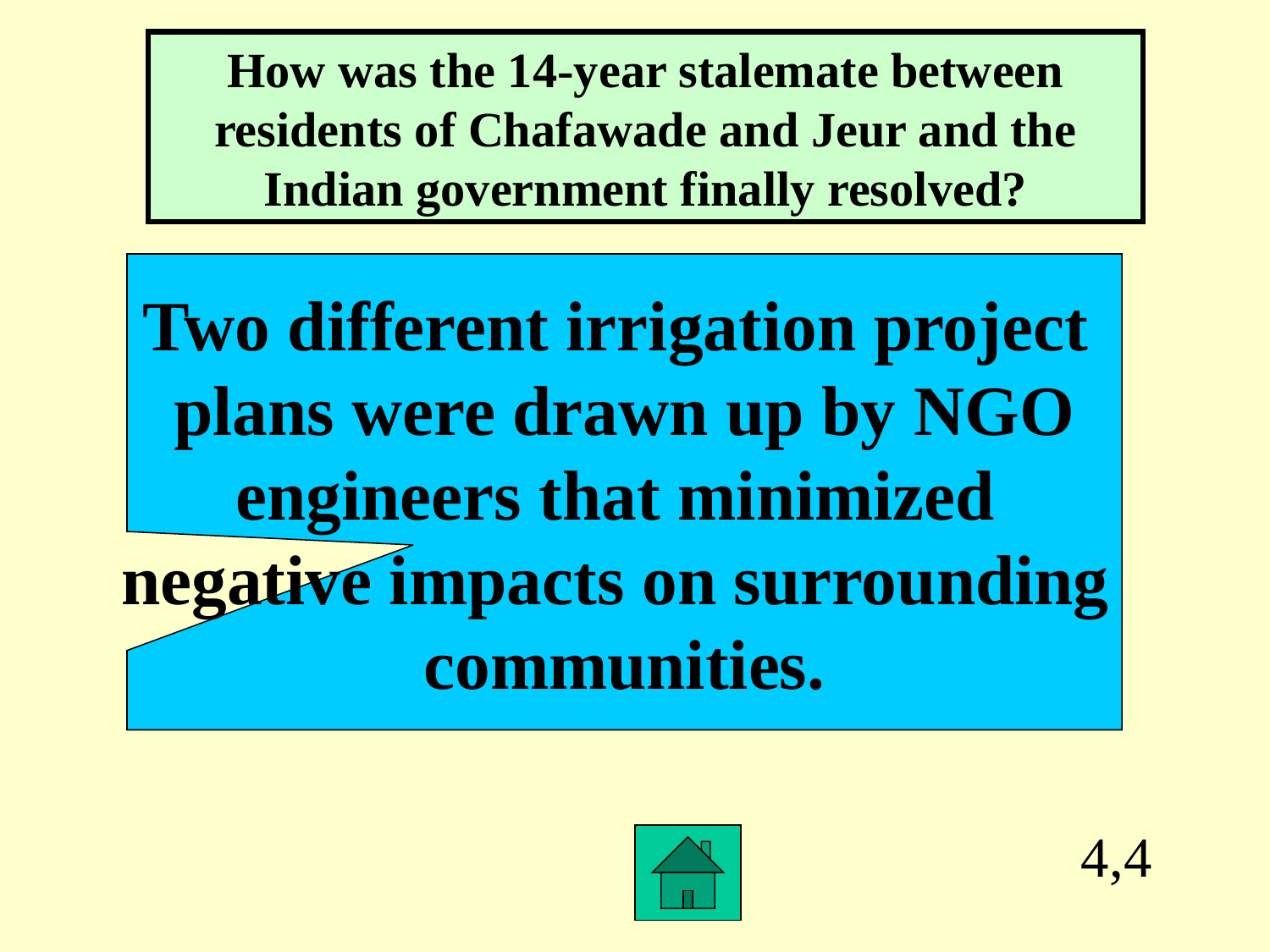

How was the 14-year stalemate between residents of Chafawade and Jeur and the Indian government finally resolved?
Two different irrigation project
plans were drawn up by NGO
engineers that minimized
negative impacts on surrounding
communities.
4,4